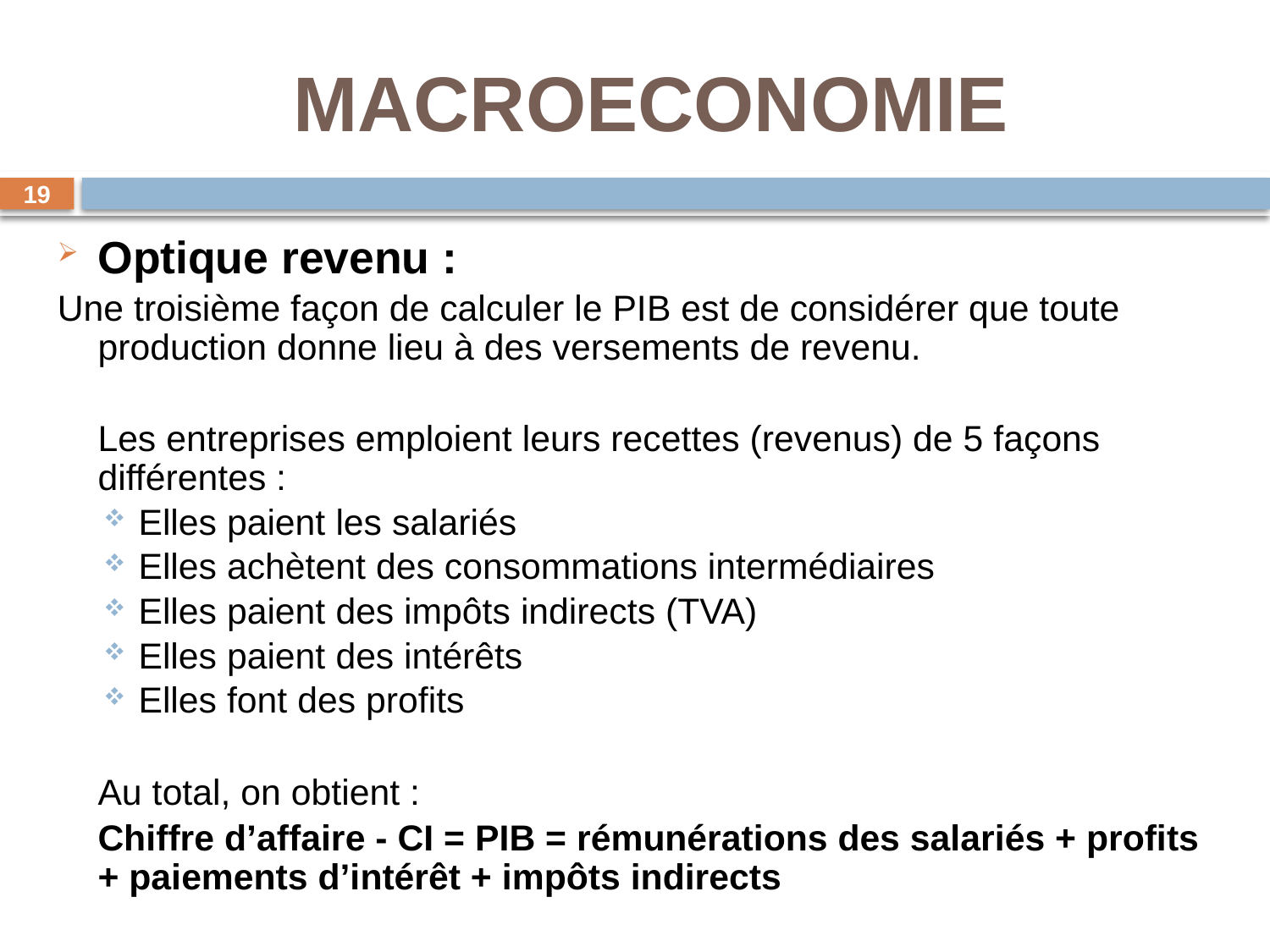

# MACROECONOMIE
19
Optique revenu :
Une troisième façon de calculer le PIB est de considérer que toute production donne lieu à des versements de revenu.

	Les entreprises emploient leurs recettes (revenus) de 5 façons différentes :
Elles paient les salariés
Elles achètent des consommations intermédiaires
Elles paient des impôts indirects (TVA)
Elles paient des intérêts
Elles font des profits

	Au total, on obtient :
	Chiffre d’affaire - CI = PIB = rémunérations des salariés + profits + paiements d’intérêt + impôts indirects